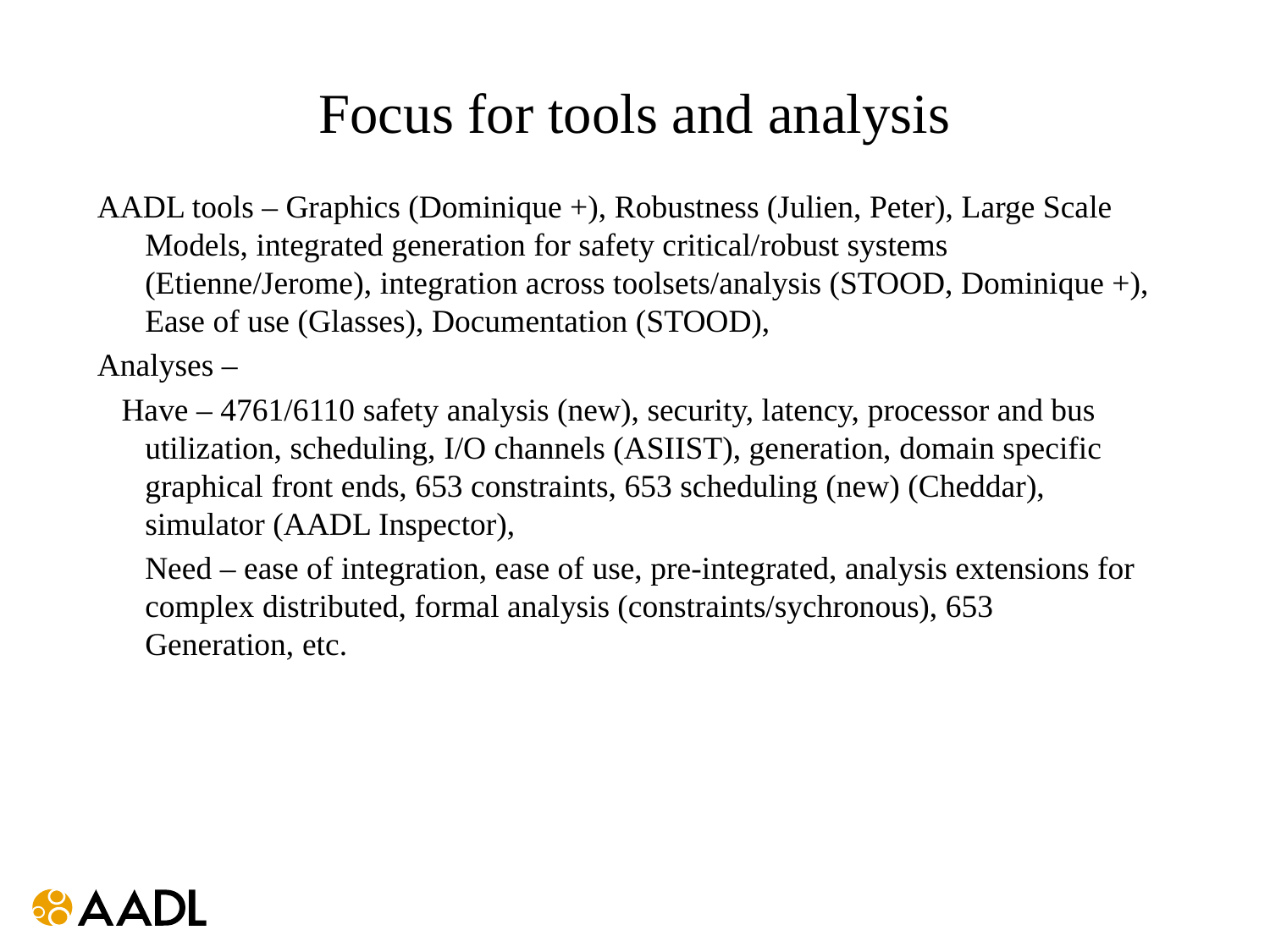

# Focus for tools and analysis
AADL tools – Graphics (Dominique +), Robustness (Julien, Peter), Large Scale Models, integrated generation for safety critical/robust systems (Etienne/Jerome), integration across toolsets/analysis (STOOD, Dominique +), Ease of use (Glasses), Documentation (STOOD),
Analyses –
   Have – 4761/6110 safety analysis (new), security, latency, processor and bus utilization, scheduling, I/O channels (ASIIST), generation, domain specific graphical front ends, 653 constraints, 653 scheduling (new) (Cheddar), simulator (AADL Inspector),
	Need – ease of integration, ease of use, pre-integrated, analysis extensions for  complex distributed, formal analysis (constraints/sychronous), 653 Generation, etc.